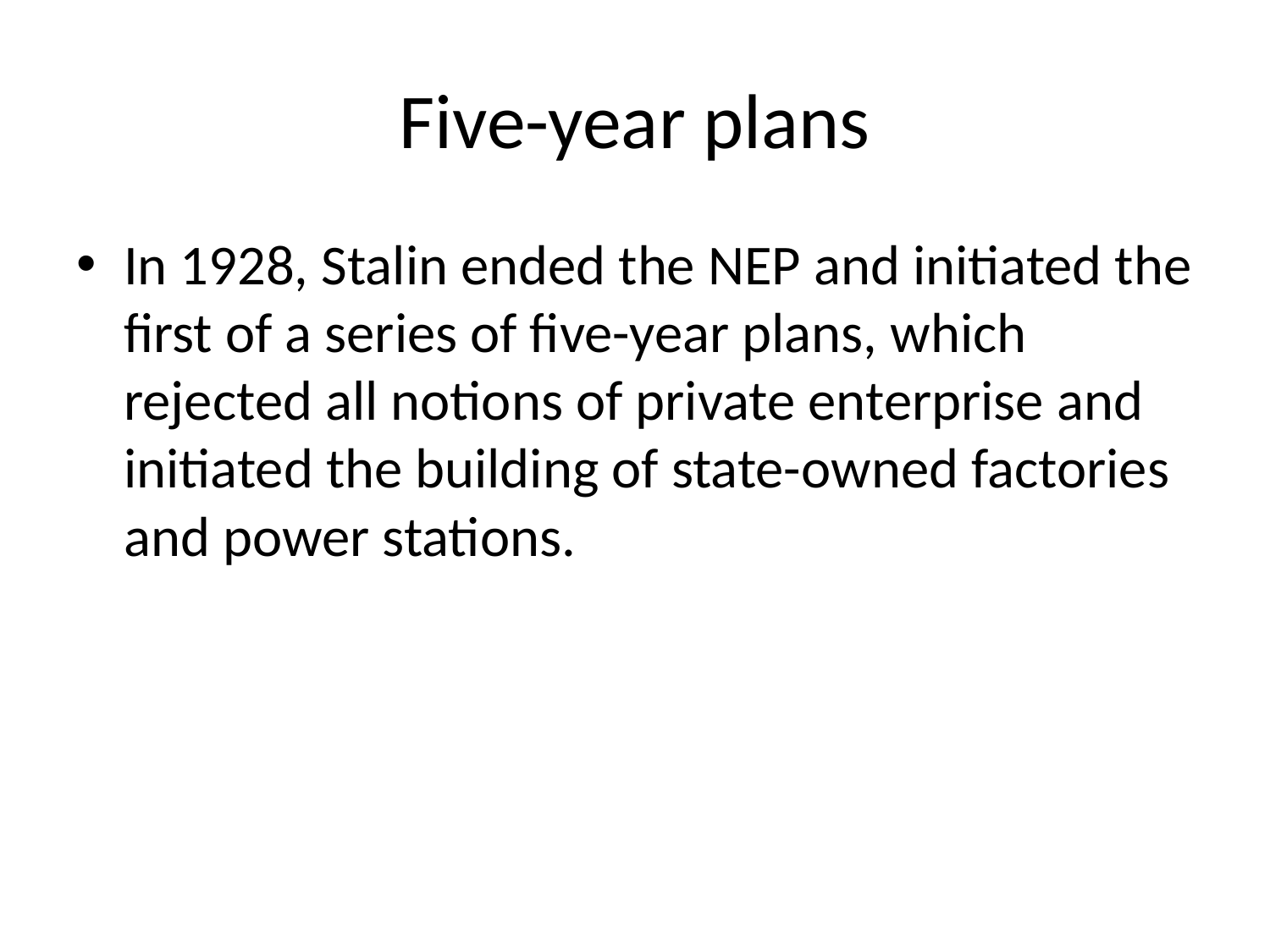

# Five-year plans
In 1928, Stalin ended the NEP and initiated the first of a series of five-year plans, which rejected all notions of private enterprise and initiated the building of state-owned factories and power stations.